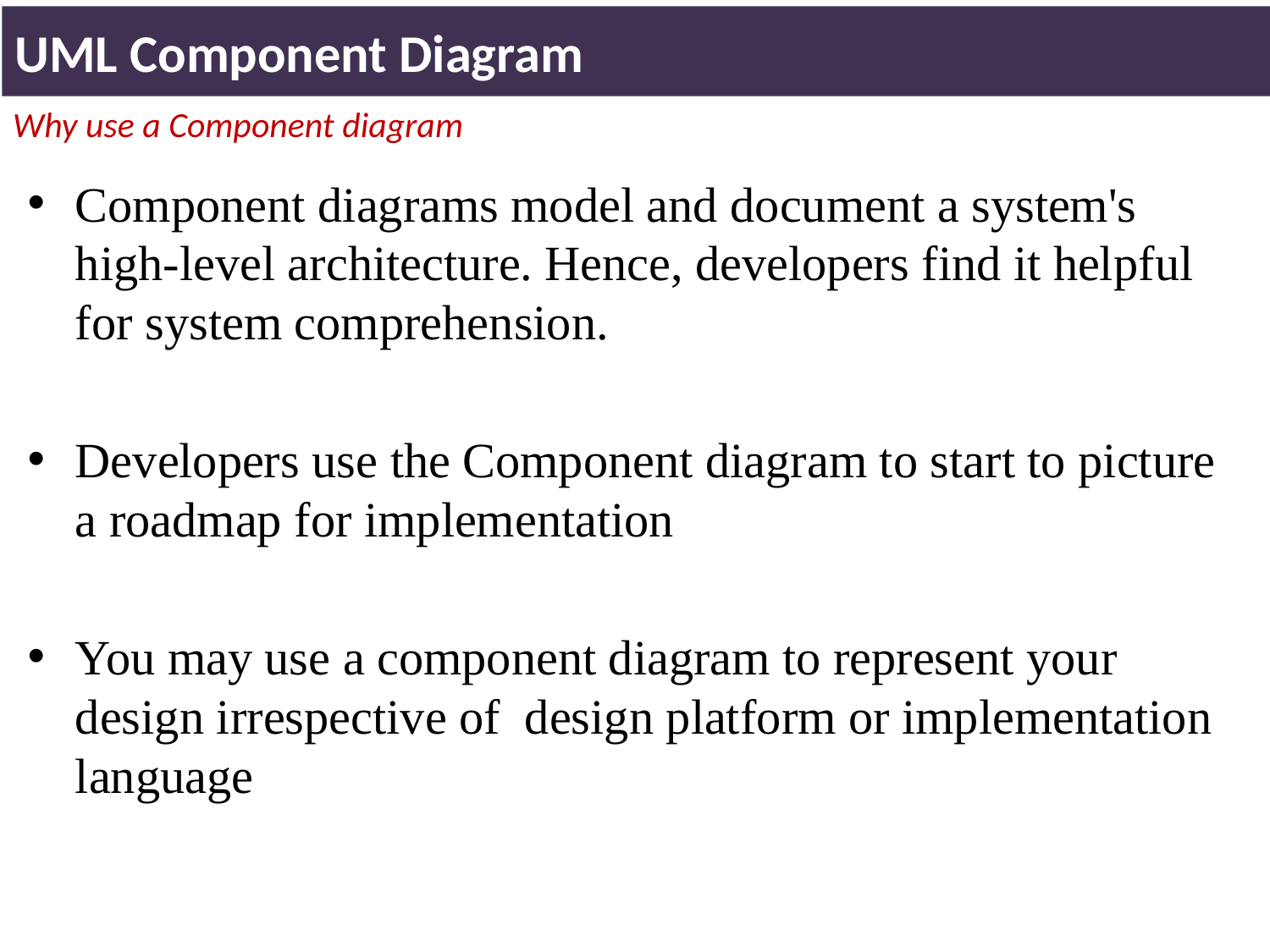

UML Component Diagram
Why use a Component diagram
Component diagrams model and document a system's high-level architecture. Hence, developers find it helpful for system comprehension.

Developers use the Component diagram to start to picture a roadmap for implementation

You may use a component diagram to represent your design irrespective of  design platform or implementation language